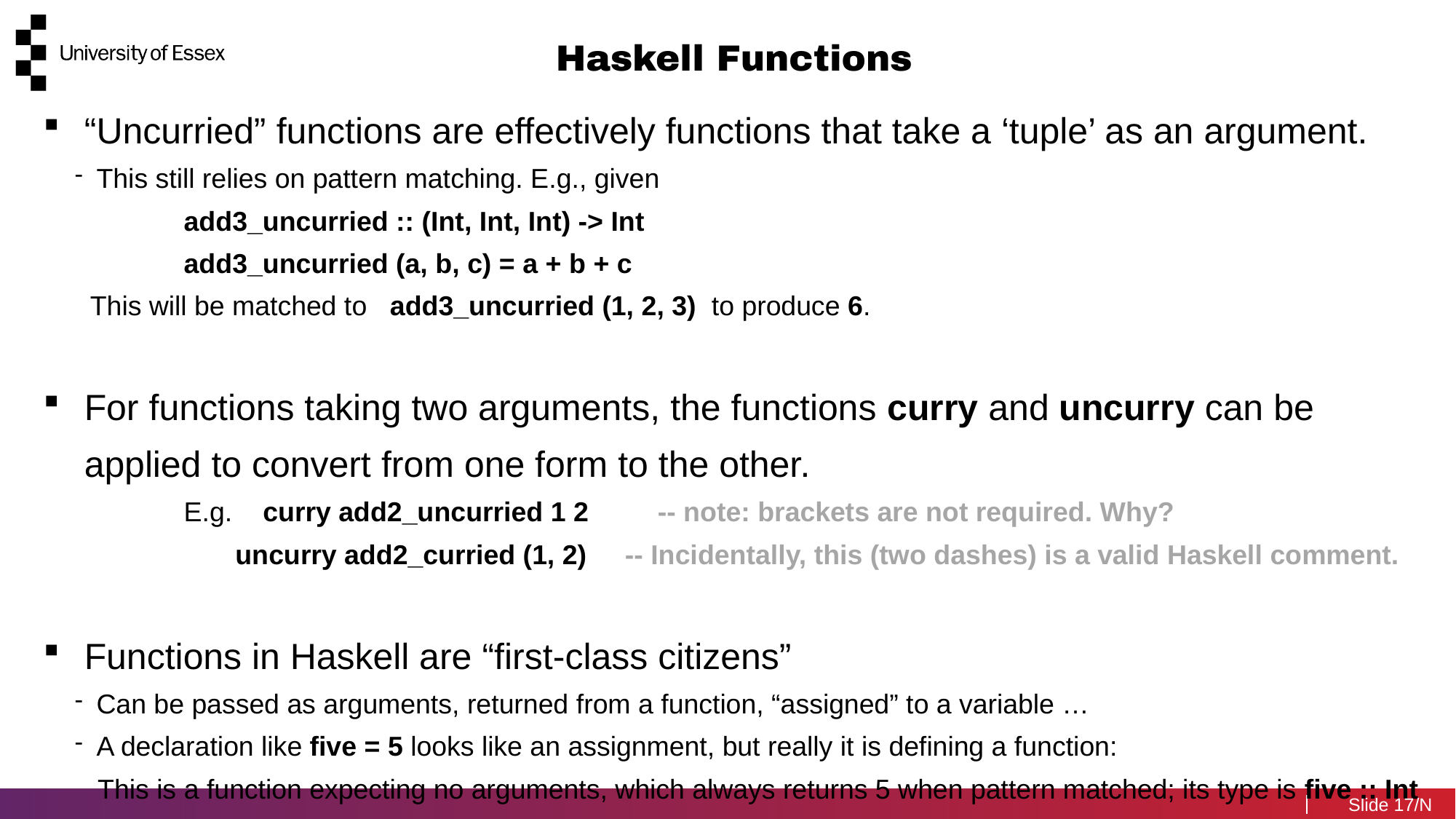

Haskell Functions
“Uncurried” functions are effectively functions that take a ‘tuple’ as an argument.
This still relies on pattern matching. E.g., given
	add3_uncurried :: (Int, Int, Int) -> Int
	add3_uncurried (a, b, c) = a + b + c
  This will be matched to   add3_uncurried (1, 2, 3)  to produce 6.

For functions taking two arguments, the functions curry and uncurry can be applied to convert from one form to the other.
	E.g.    curry add2_uncurried 1 2         -- note: brackets are not required. Why?
                     uncurry add2_curried (1, 2)     -- Incidentally, this (two dashes) is a valid Haskell comment.

Functions in Haskell are “first-class citizens”
Can be passed as arguments, returned from a function, “assigned” to a variable …
A declaration like five = 5 looks like an assignment, but really it is defining a function:
   This is a function expecting no arguments, which always returns 5 when pattern matched; its type is five :: Int

17/N